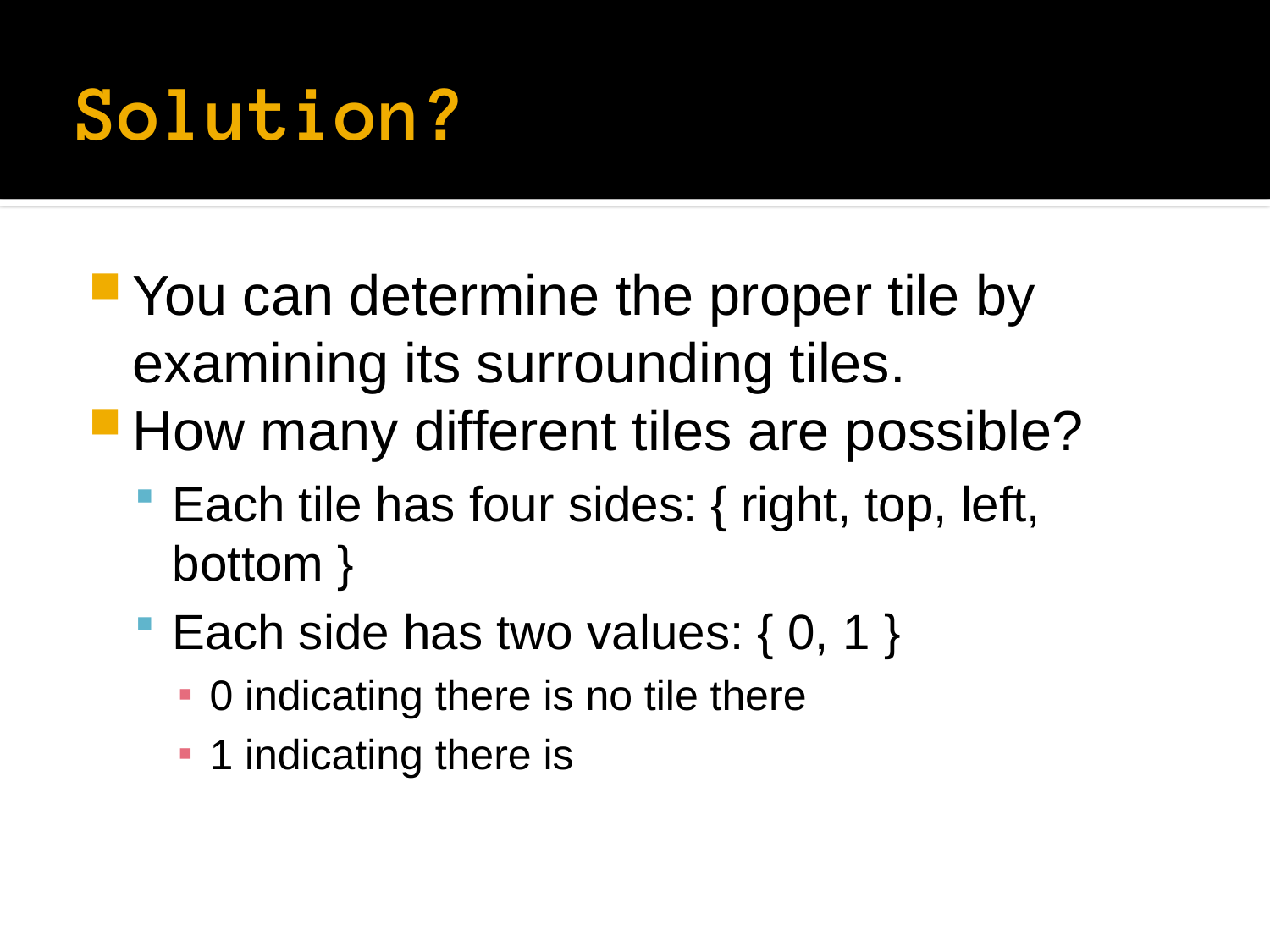

# Solution?
You can determine the proper tile by examining its surrounding tiles.
How many different tiles are possible?
Each tile has four sides: { right, top, left, bottom }
Each side has two values: { 0, 1 }
0 indicating there is no tile there
1 indicating there is